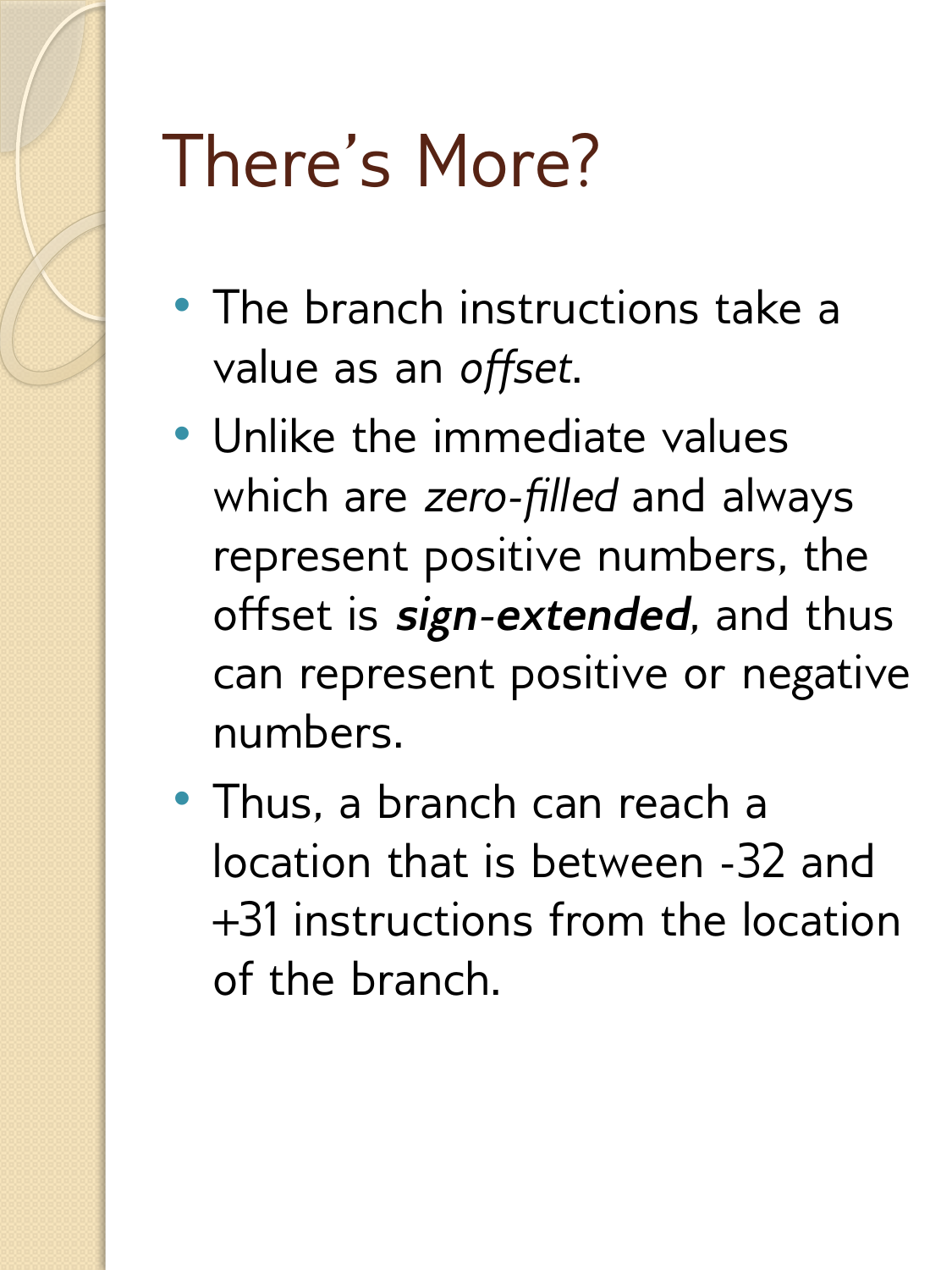

# There’s More?
The branch instructions take a value as an offset.
Unlike the immediate values which are zero-filled and always represent positive numbers, the offset is sign-extended, and thus can represent positive or negative numbers.
Thus, a branch can reach a location that is between -32 and +31 instructions from the location of the branch.